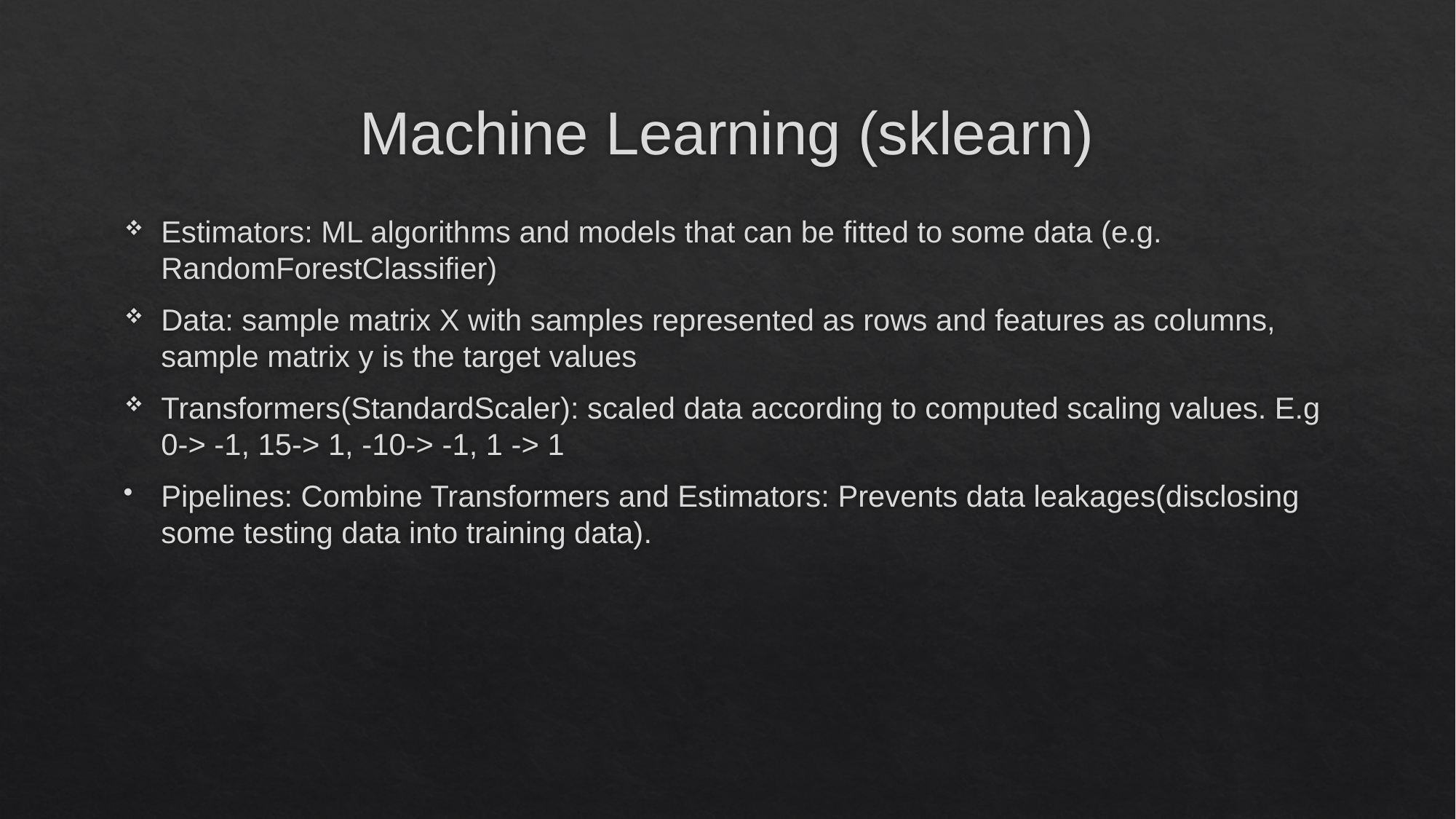

# Machine Learning (sklearn)
Estimators: ML algorithms and models that can be fitted to some data (e.g. RandomForestClassifier)
Data: sample matrix X with samples represented as rows and features as columns, sample matrix y is the target values
Transformers(StandardScaler): scaled data according to computed scaling values. E.g 0-> -1, 15-> 1, -10-> -1, 1 -> 1
Pipelines: Combine Transformers and Estimators: Prevents data leakages(disclosing some testing data into training data).